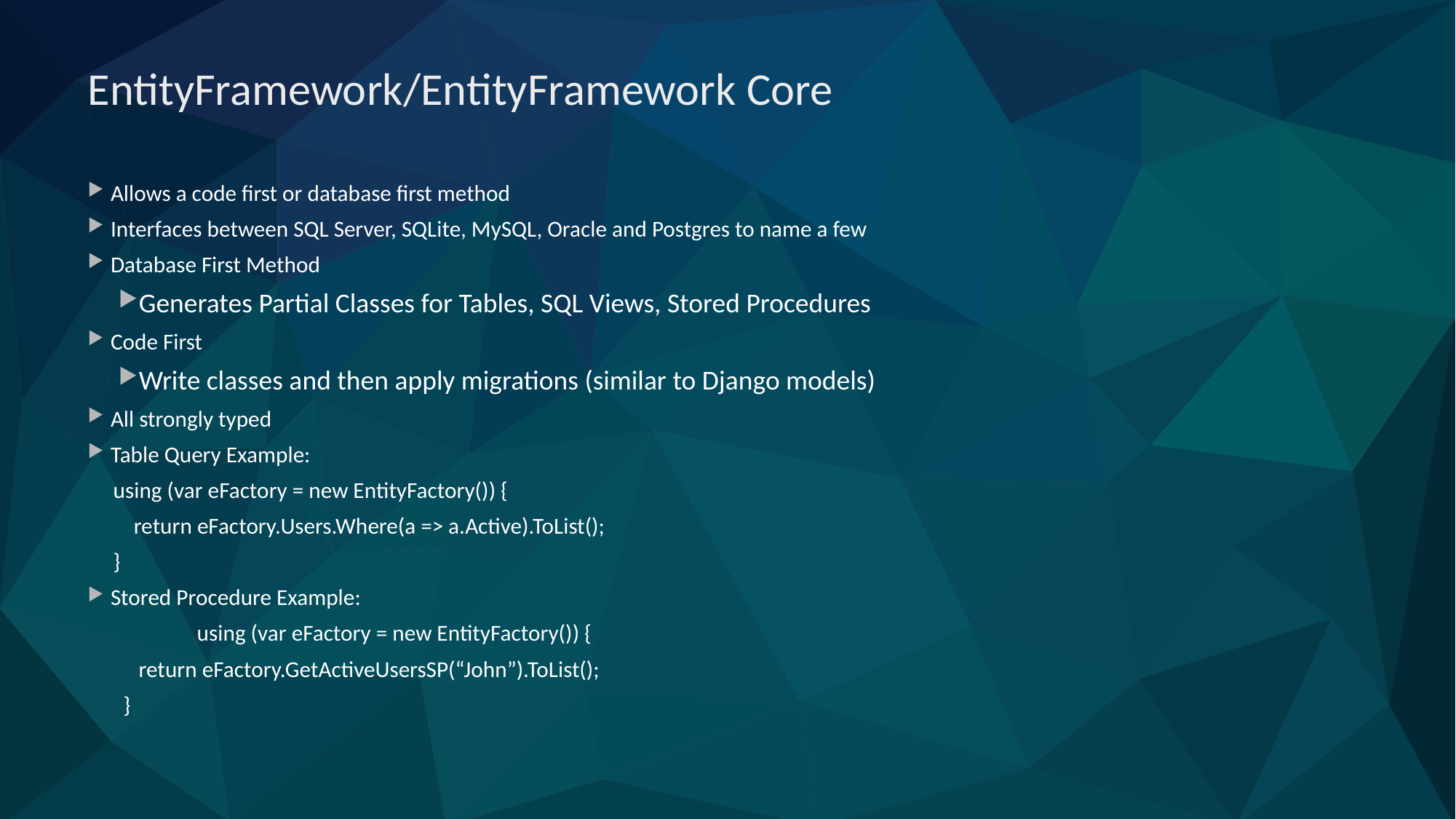

# EntityFramework/EntityFramework Core
Allows a code first or database first method
Interfaces between SQL Server, SQLite, MySQL, Oracle and Postgres to name a few
Database First Method
Generates Partial Classes for Tables, SQL Views, Stored Procedures
Code First
Write classes and then apply migrations (similar to Django models)
All strongly typed
Table Query Example:
     using (var eFactory = new EntityFactory()) {
         return eFactory.Users.Where(a => a.Active).ToList();
     }
Stored Procedure Example:
	using (var eFactory = new EntityFactory()) {
          return eFactory.GetActiveUsersSP(“John”).ToList();
       }